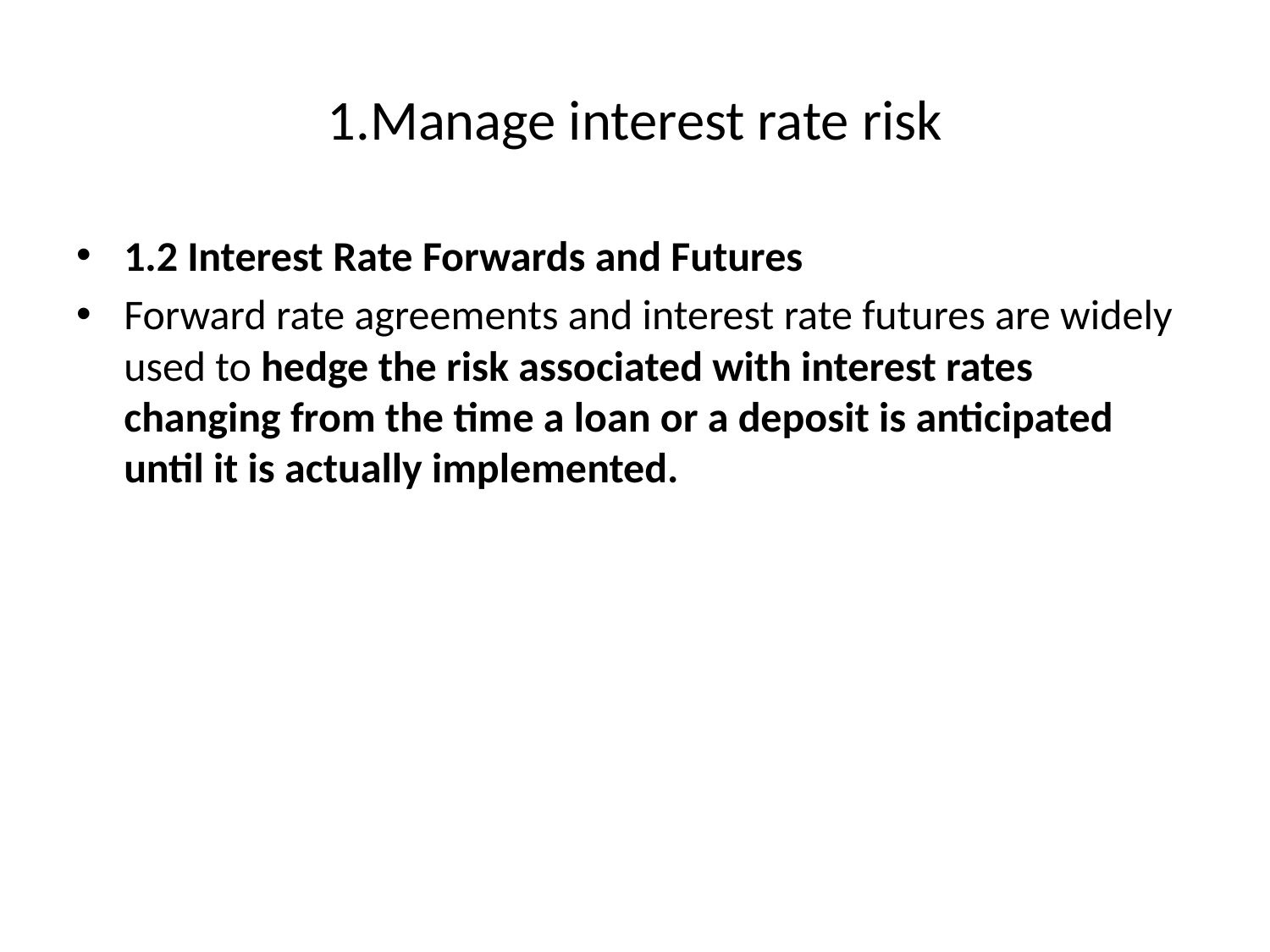

# 1.Manage interest rate risk
1.2 Interest Rate Forwards and Futures
Forward rate agreements and interest rate futures are widely used to hedge the risk associated with interest rates changing from the time a loan or a deposit is anticipated until it is actually implemented.